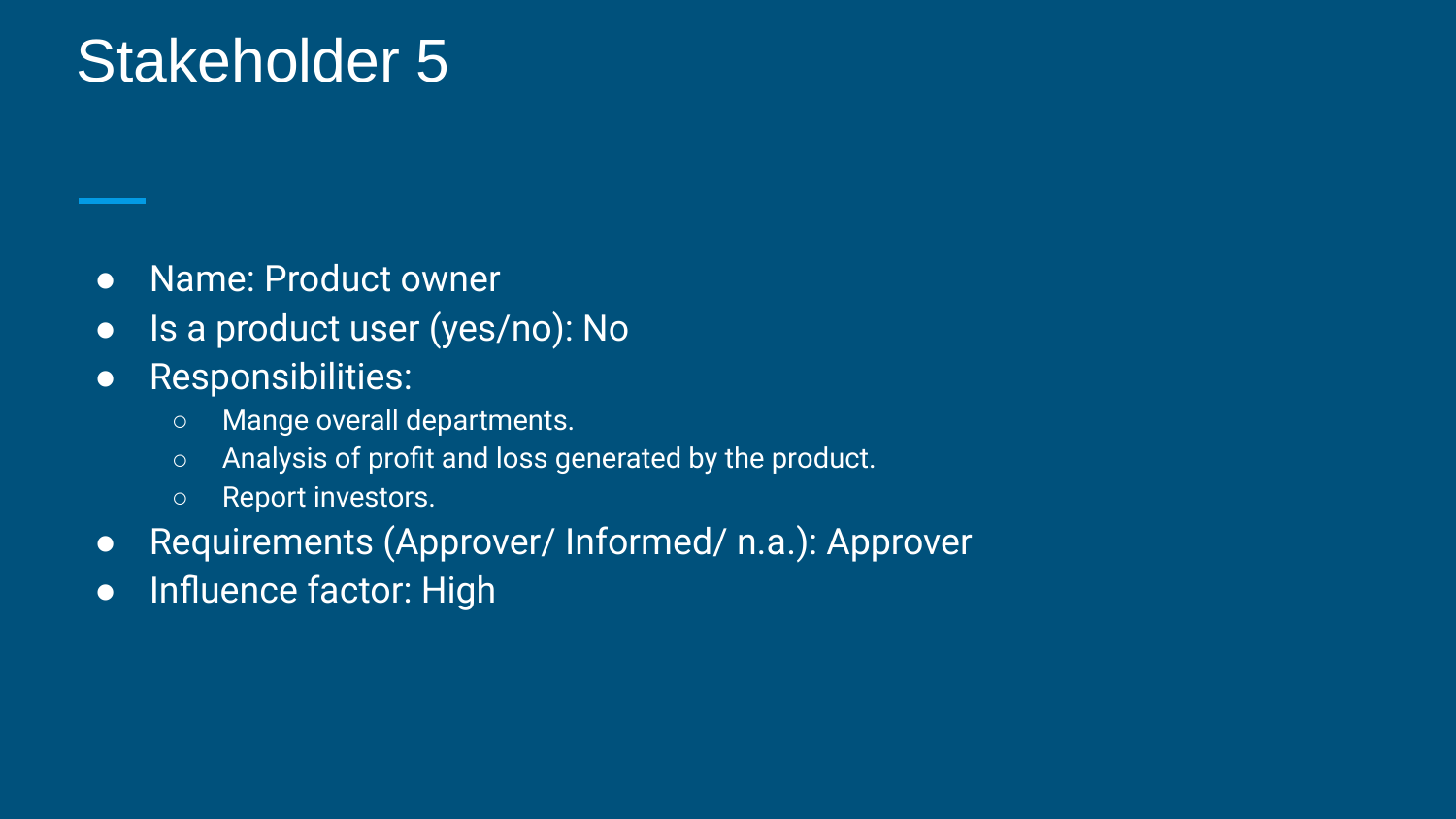

# Stakeholder 5
Name: Product owner
Is a product user (yes/no): No
Responsibilities:
Mange overall departments.
Analysis of profit and loss generated by the product.
Report investors.
Requirements (Approver/ Informed/ n.a.): Approver
Influence factor: High